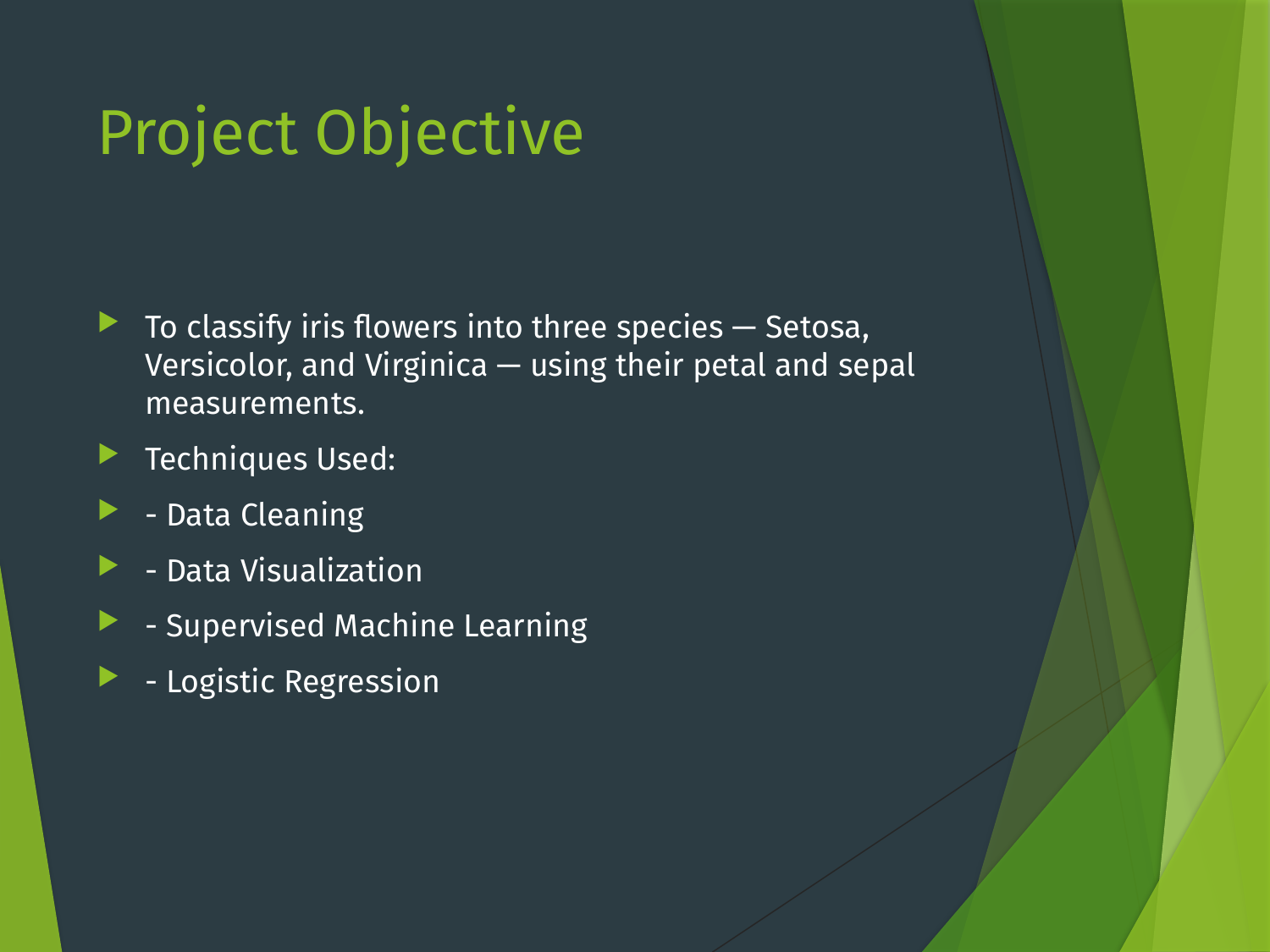

# Project Objective
To classify iris flowers into three species — Setosa, Versicolor, and Virginica — using their petal and sepal measurements.
Techniques Used:
- Data Cleaning
- Data Visualization
- Supervised Machine Learning
- Logistic Regression